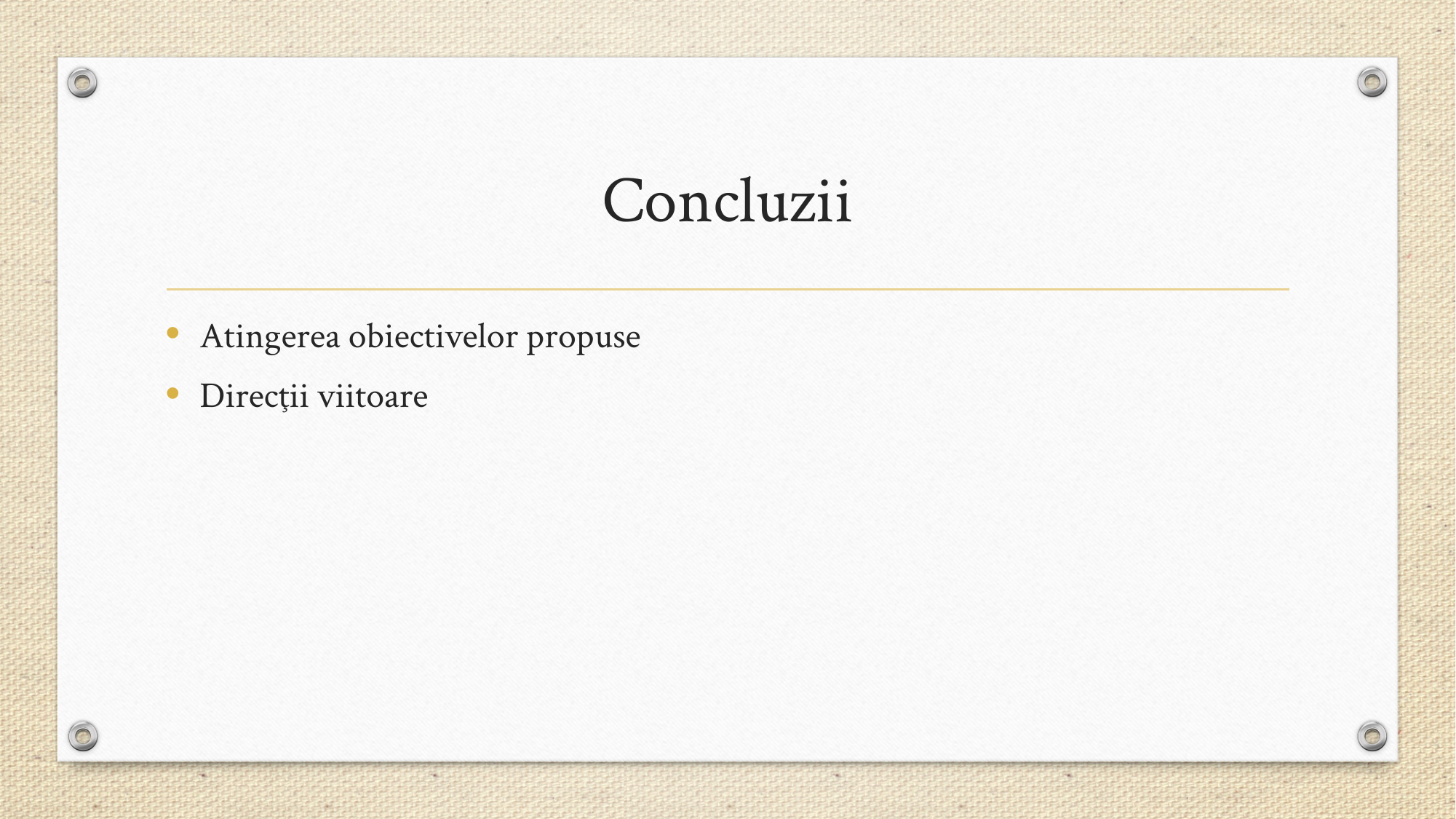

# Concluzii
Atingerea obiectivelor propuse
Direcţii viitoare